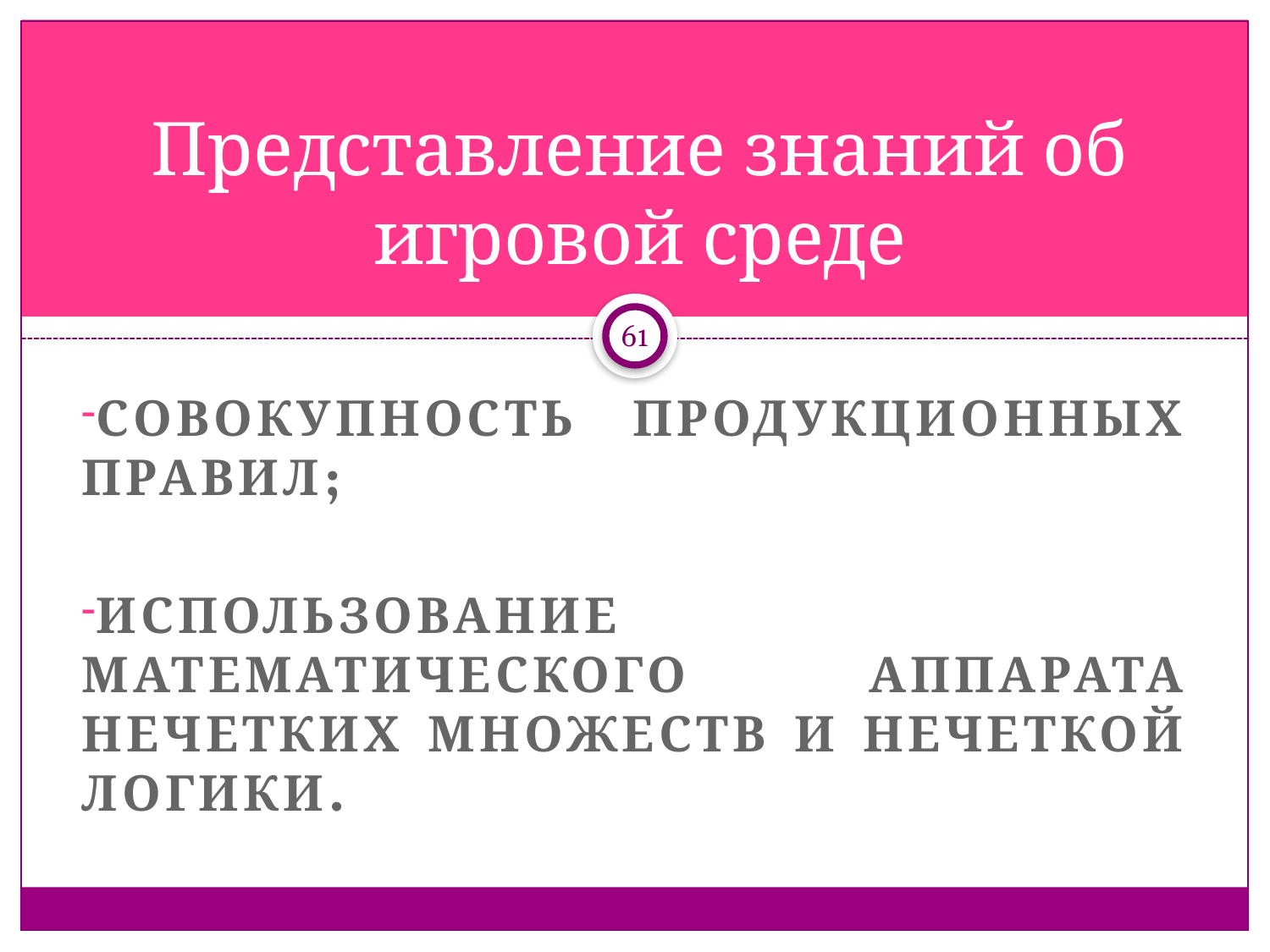

# Представление знаний об игровой среде
61
Совокупность продукционных правил;

Использование математического аппарата нечетких множеств и нечеткой логики.